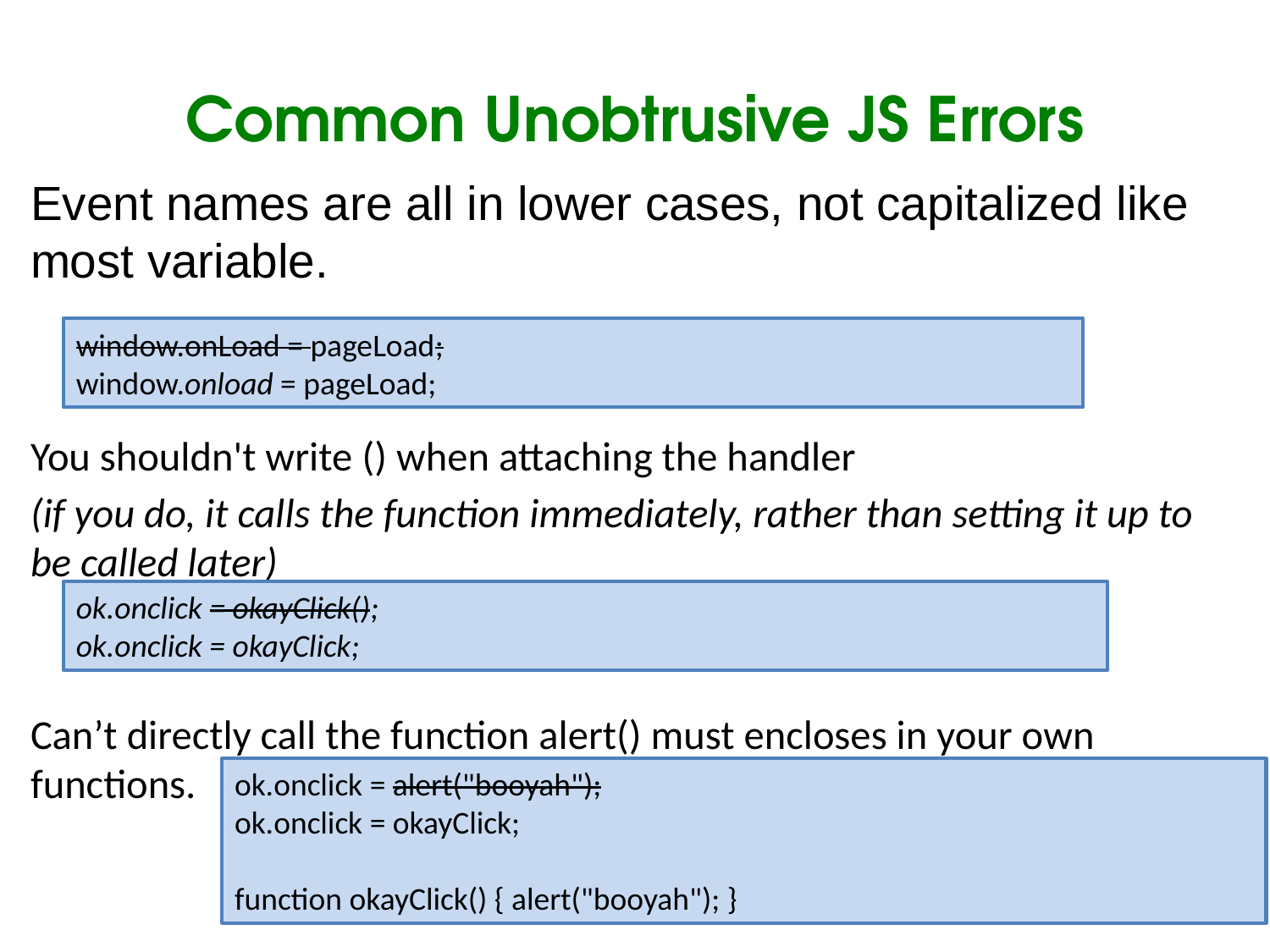

# Common Unobtrusive JS Errors
Event names are all in lower cases, not capitalized like most variable.

You shouldn't write () when attaching the handler
(if you do, it calls the function immediately, rather than setting it up to be called later)

Can’t directly call the function alert() must encloses in your own functions.

window.onLoad = pageLoad;
window.onload = pageLoad;
ok.onclick = okayClick();
ok.onclick = okayClick;
ok.onclick = alert("booyah");
ok.onclick = okayClick;

function okayClick() { alert("booyah"); }